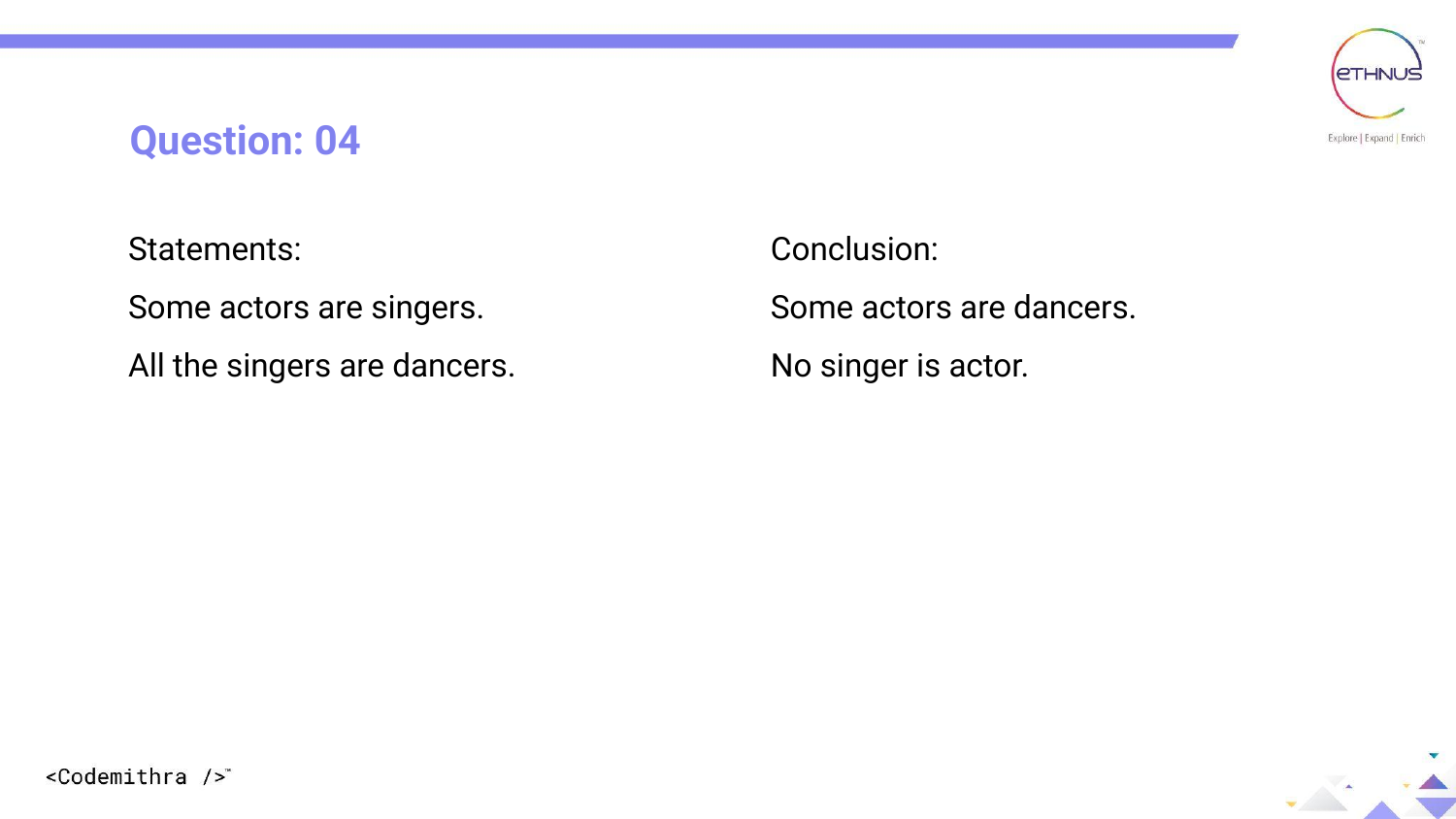

Question: 04
Statements:
Some actors are singers.
All the singers are dancers.

Conclusion:
Some actors are dancers.
No singer is actor.

Answer: A